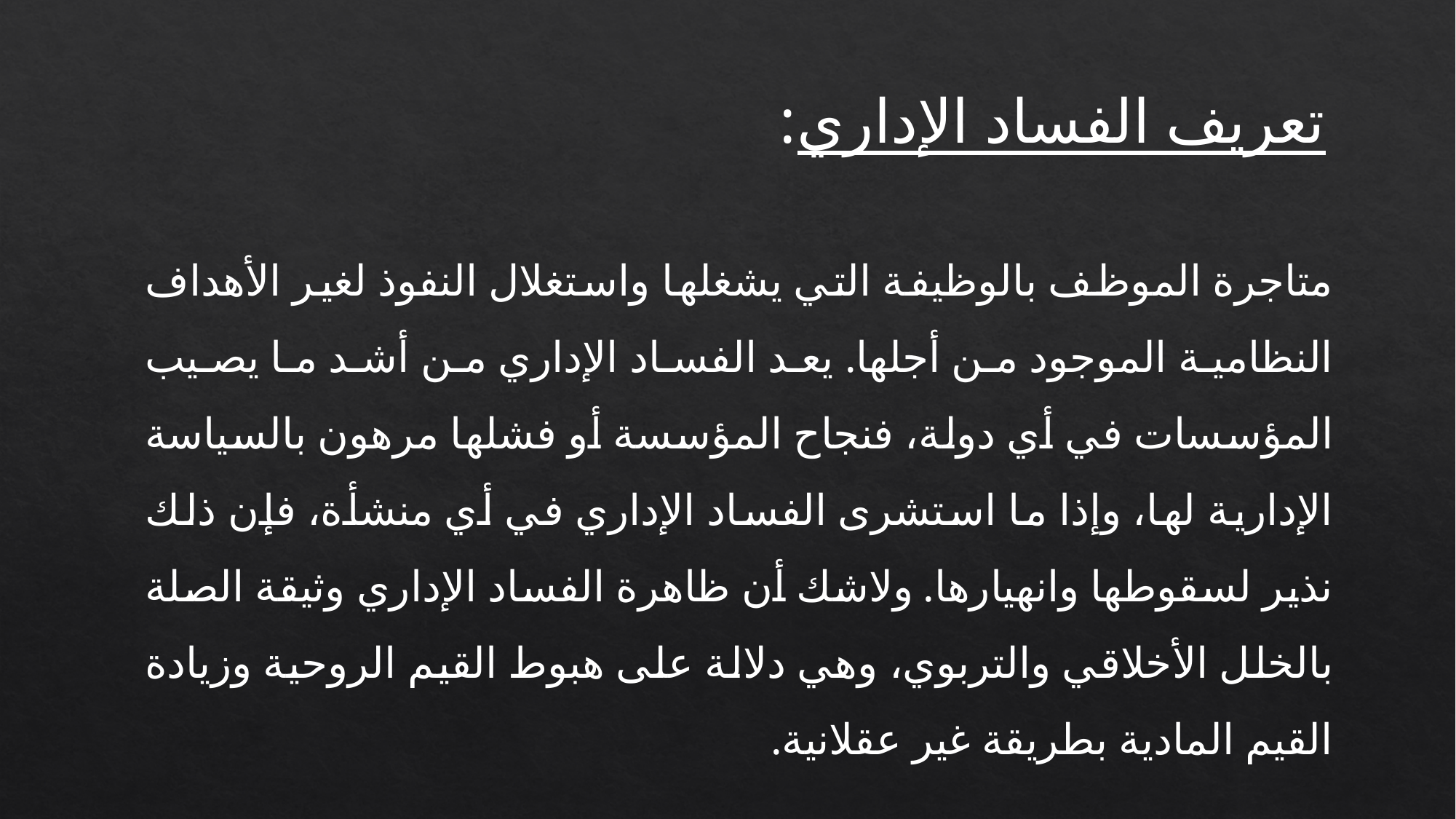

تعريف الفساد الإداري:

متاجرة الموظف بالوظيفة التي يشغلها واستغلال النفوذ لغير الأهداف النظامية الموجود من أجلها. يعد الفساد الإداري من أشد ما يصيب المؤسسات في أي دولة، فنجاح المؤسسة أو فشلها مرهون بالسياسة الإدارية لها، وإذا ما استشرى الفساد الإداري في أي منشأة، فإن ذلك نذير لسقوطها وانهيارها. ولاشك أن ظاهرة الفساد الإداري وثيقة الصلة بالخلل الأخلاقي والتربوي، وهي دلالة على هبوط القيم الروحية وزيادة القيم المادية بطريقة غير عقلانية.